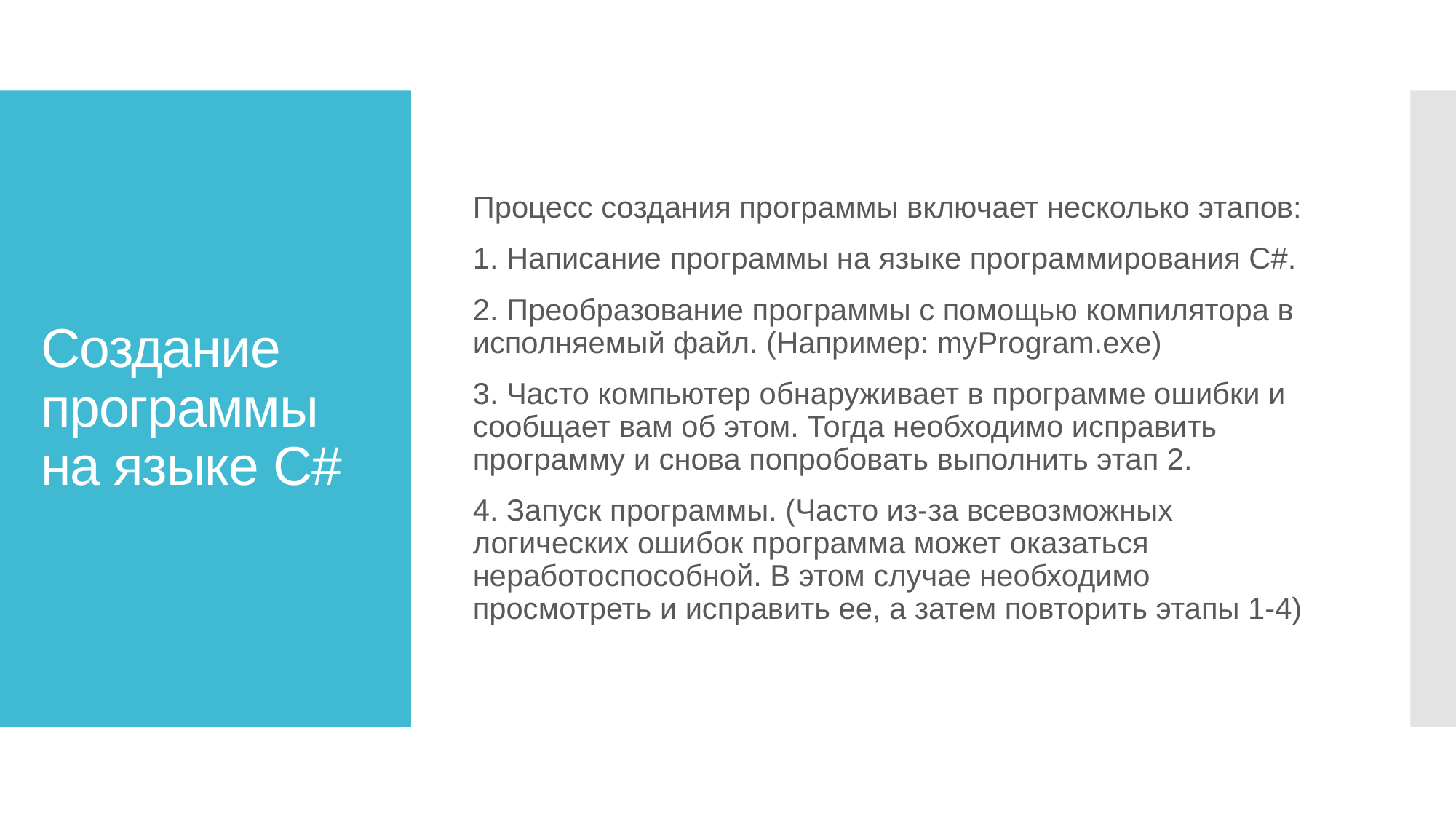

Процесс создания программы включает несколько этапов:
1. Написание программы на языке программирования C#.
2. Преобразование программы с помощью компилятора в исполняемый файл. (Например: myProgram.exe)
3. Часто компьютер обнаруживает в программе ошибки и сообщает вам об этом. Тогда необходимо исправить программу и снова попробовать выполнить этап 2.
4. Запуск программы. (Часто из-за всевозможных логических ошибок программа может оказаться неработоспособной. В этом случае необходимо просмотреть и исправить ее, а затем повторить этапы 1-4)
# Создание программы на языке C#